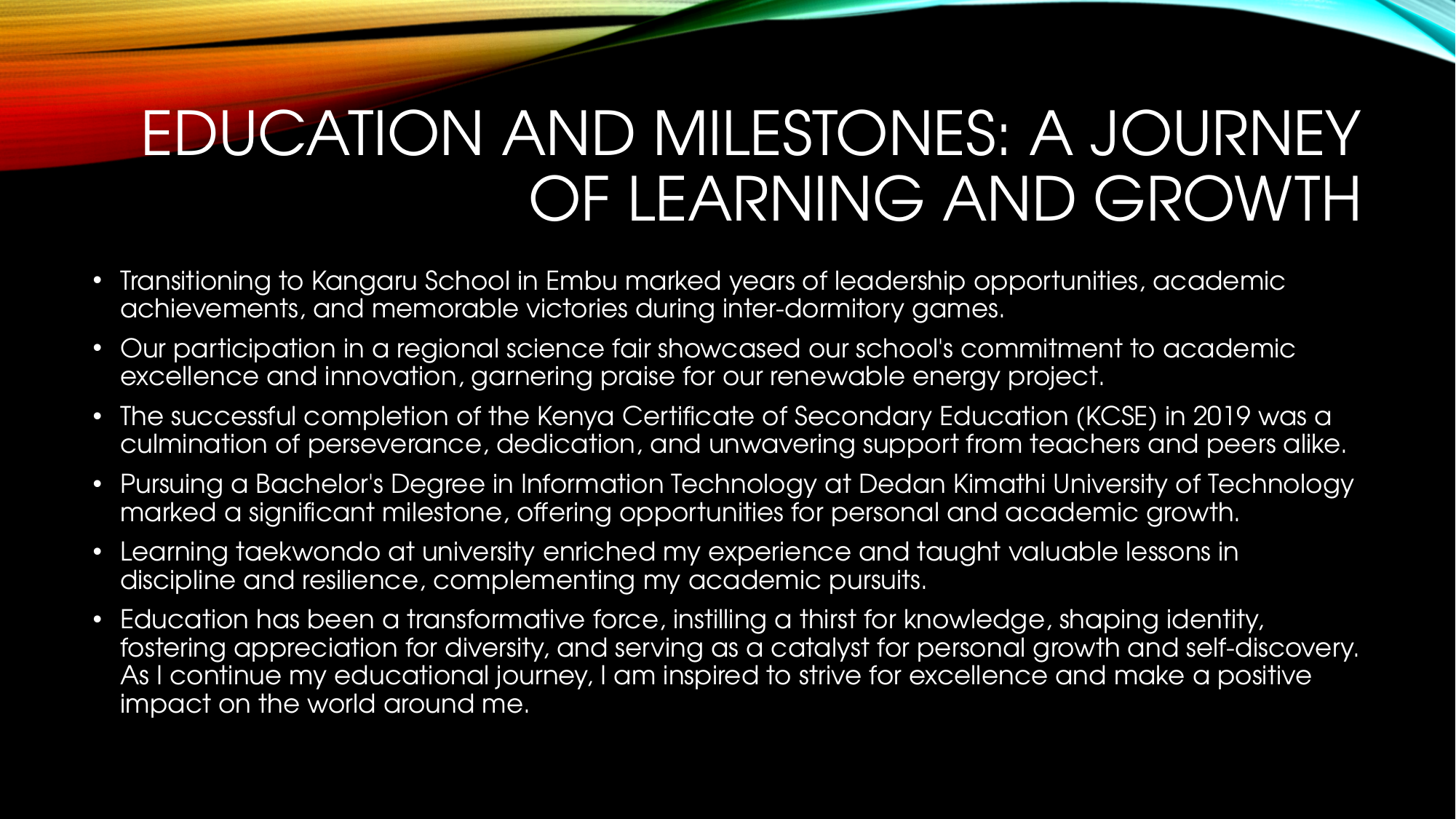

# Education and Milestones: A Journey of Learning and Growth
Transitioning to Kangaru School in Embu marked years of leadership opportunities, academic achievements, and memorable victories during inter-dormitory games.
Our participation in a regional science fair showcased our school's commitment to academic excellence and innovation, garnering praise for our renewable energy project.
The successful completion of the Kenya Certificate of Secondary Education (KCSE) in 2019 was a culmination of perseverance, dedication, and unwavering support from teachers and peers alike.
Pursuing a Bachelor's Degree in Information Technology at Dedan Kimathi University of Technology marked a significant milestone, offering opportunities for personal and academic growth.
Learning taekwondo at university enriched my experience and taught valuable lessons in discipline and resilience, complementing my academic pursuits.
Education has been a transformative force, instilling a thirst for knowledge, shaping identity, fostering appreciation for diversity, and serving as a catalyst for personal growth and self-discovery. As I continue my educational journey, I am inspired to strive for excellence and make a positive impact on the world around me.